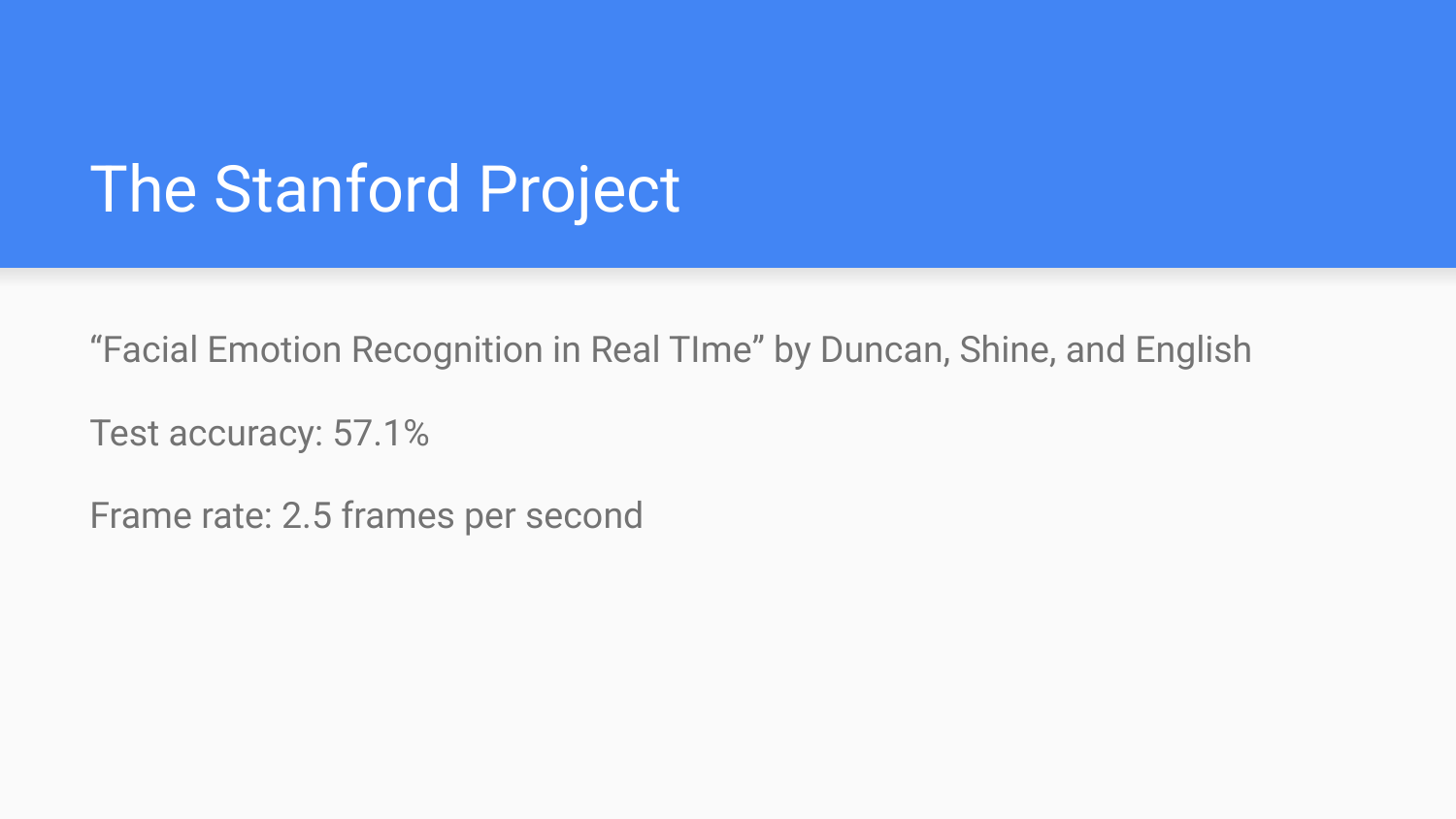

# The Stanford Project
“Facial Emotion Recognition in Real TIme” by Duncan, Shine, and English
Test accuracy: 57.1%
Frame rate: 2.5 frames per second